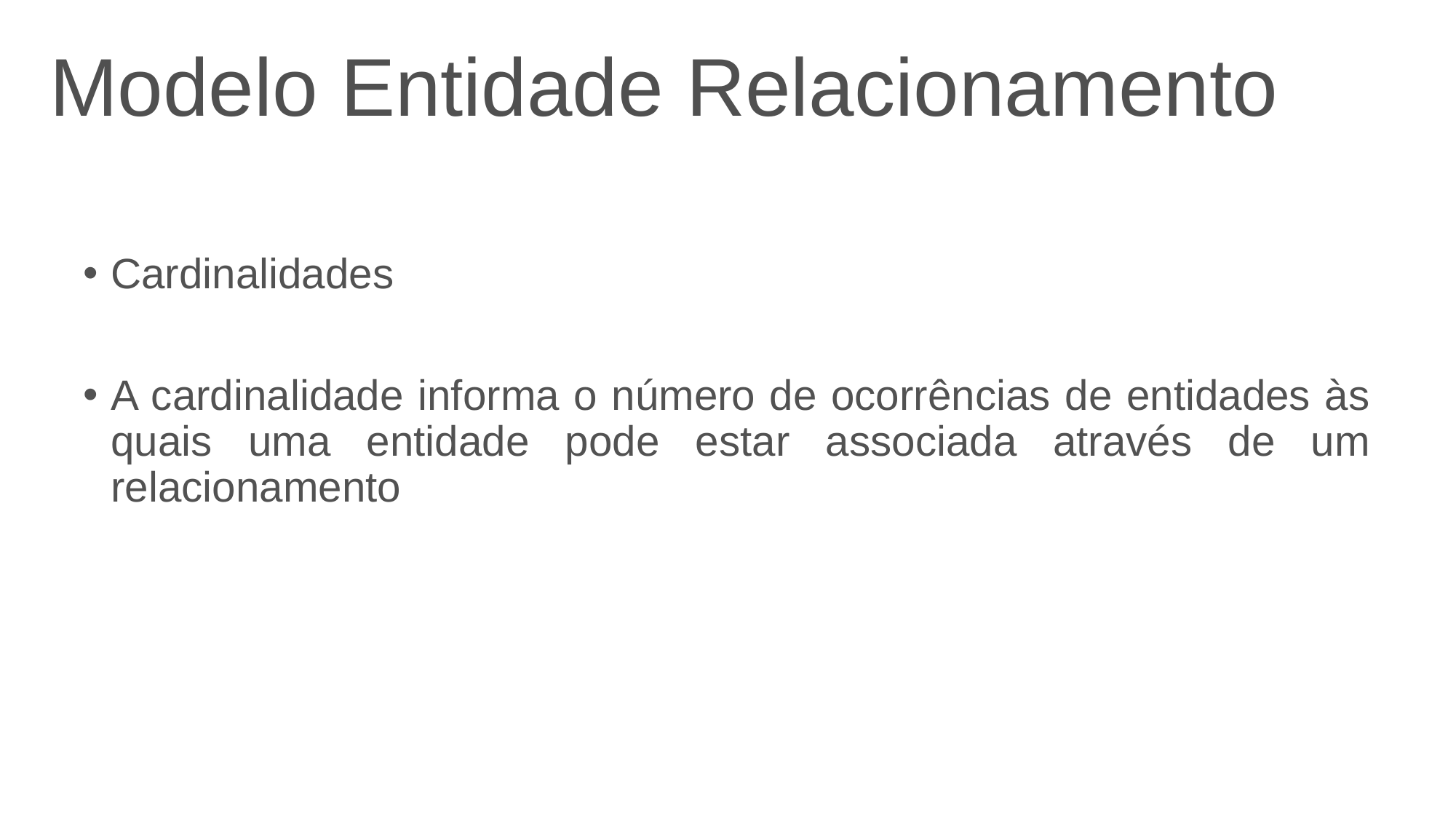

# Modelo Entidade Relacionamento
Cardinalidades

A cardinalidade informa o número de ocorrências de entidades às quais uma entidade pode estar associada através de um relacionamento